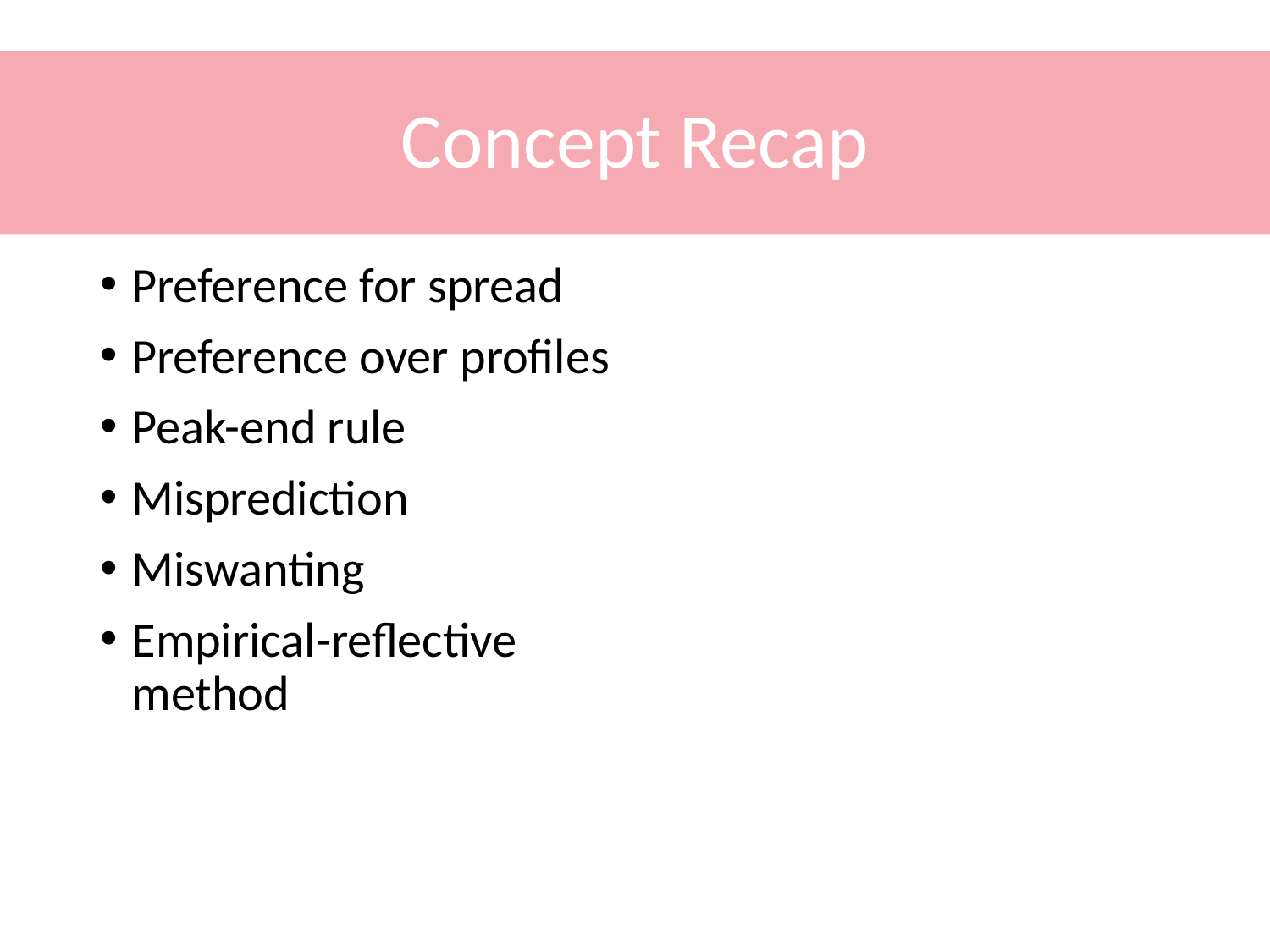

# Concept Recap
Preference for spread
Preference over profiles
Peak-end rule
Misprediction
Miswanting
Empirical-reflective method